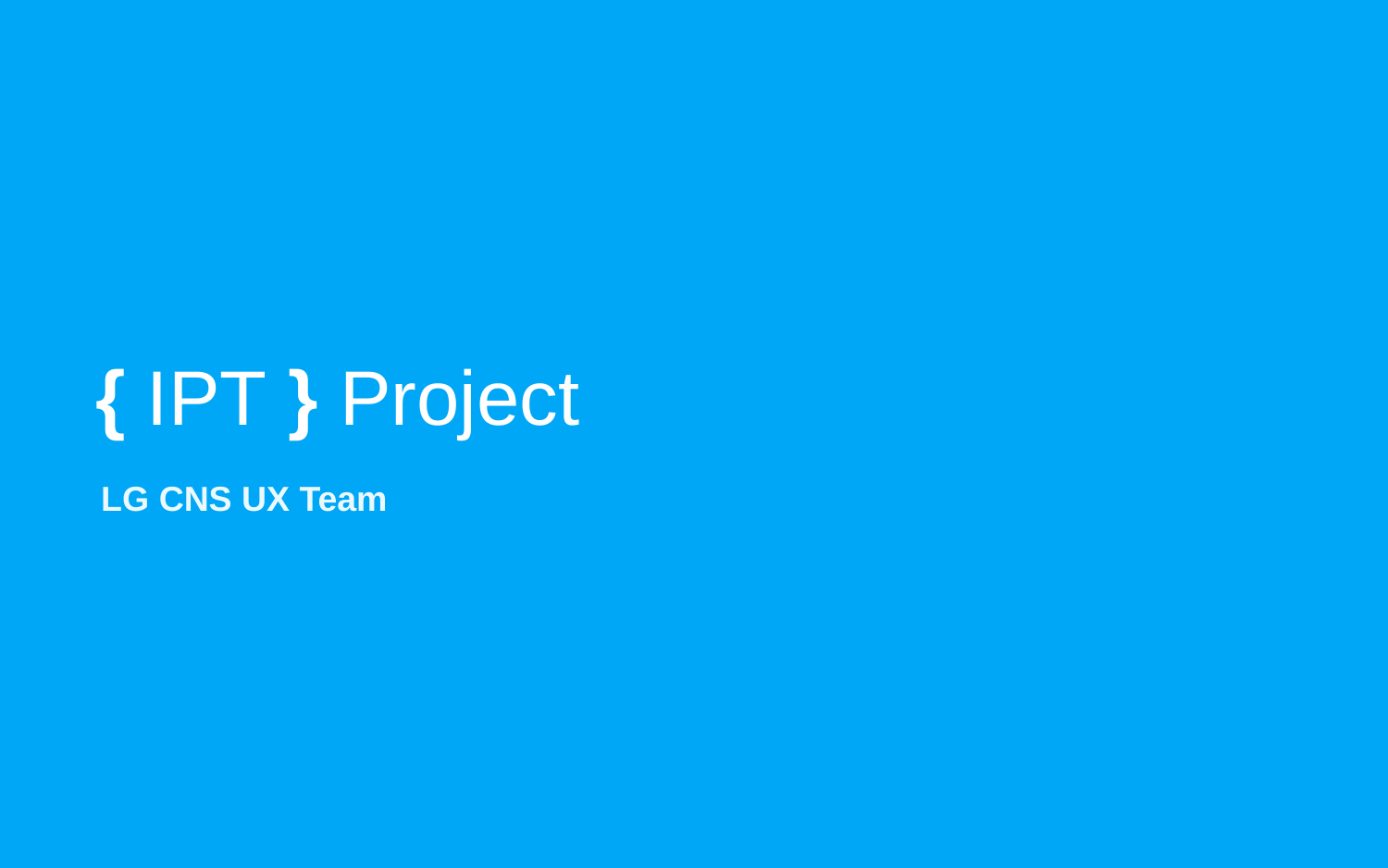

{ IPT } Project
LG CNS UX Team